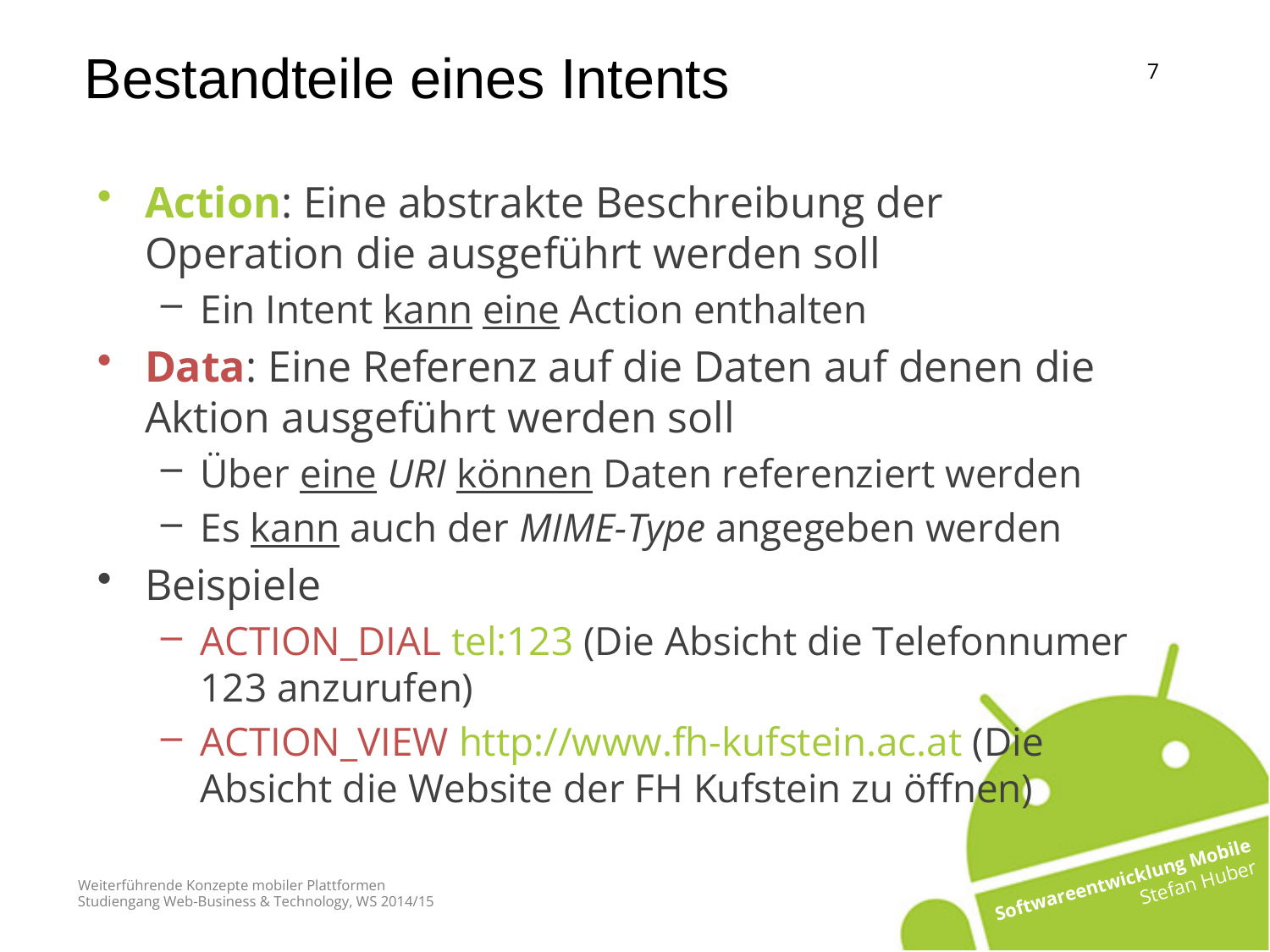

Bestandteile eines Intents
Action: Eine abstrakte Beschreibung der Operation die ausgeführt werden soll
Ein Intent kann eine Action enthalten
Data: Eine Referenz auf die Daten auf denen die Aktion ausgeführt werden soll
Über eine URI können Daten referenziert werden
Es kann auch der MIME-Type angegeben werden
Beispiele
ACTION_DIAL tel:123 (Die Absicht die Telefonnumer 123 anzurufen)
ACTION_VIEW http://www.fh-kufstein.ac.at (Die Absicht die Website der FH Kufstein zu öffnen)

# Weiterführende Konzepte mobiler Plattformen